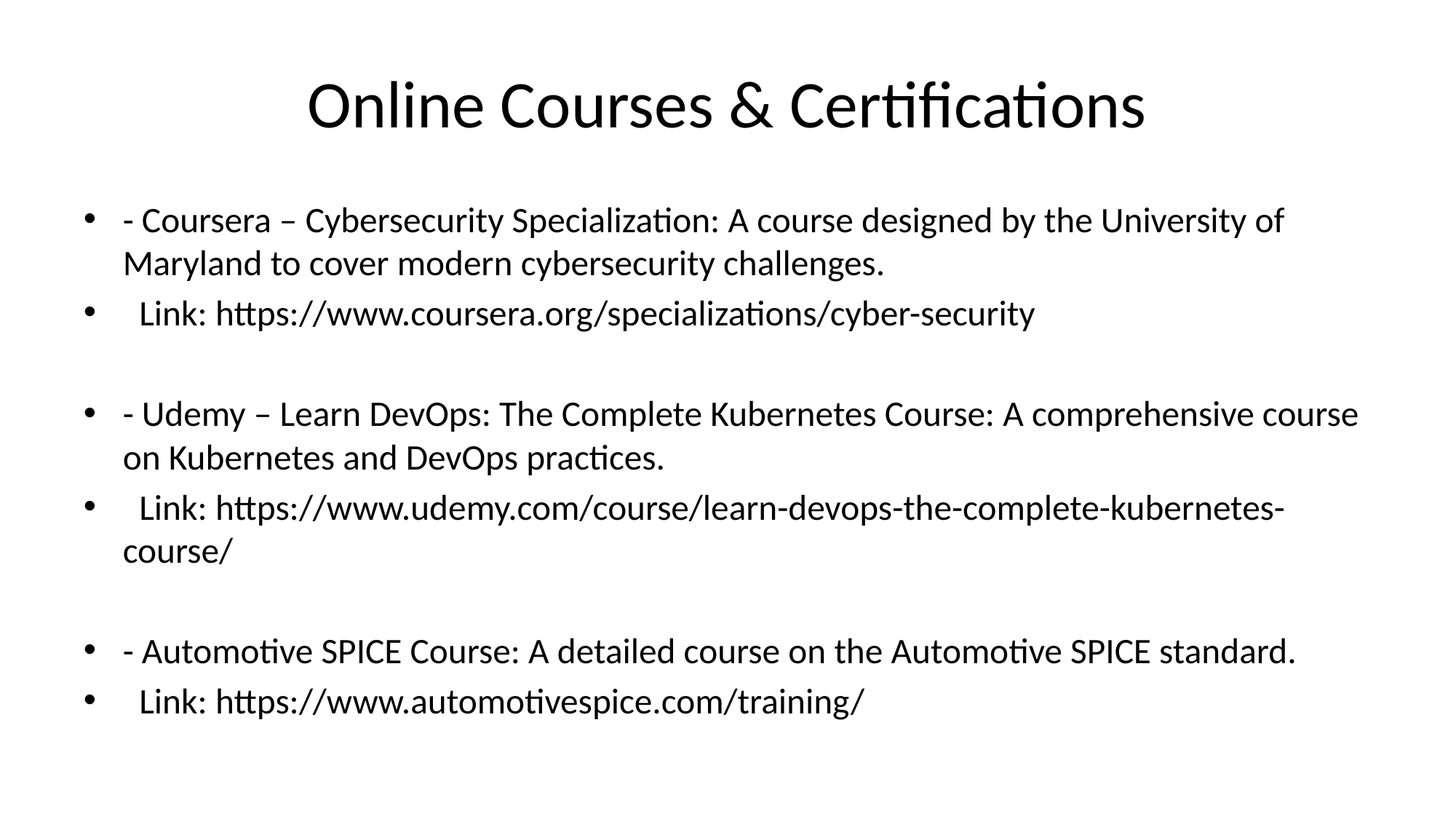

# Online Courses & Certifications
- Coursera – Cybersecurity Specialization: A course designed by the University of Maryland to cover modern cybersecurity challenges.
  Link: https://www.coursera.org/specializations/cyber-security

- Udemy – Learn DevOps: The Complete Kubernetes Course: A comprehensive course on Kubernetes and DevOps practices.
  Link: https://www.udemy.com/course/learn-devops-the-complete-kubernetes-course/

- Automotive SPICE Course: A detailed course on the Automotive SPICE standard.
  Link: https://www.automotivespice.com/training/